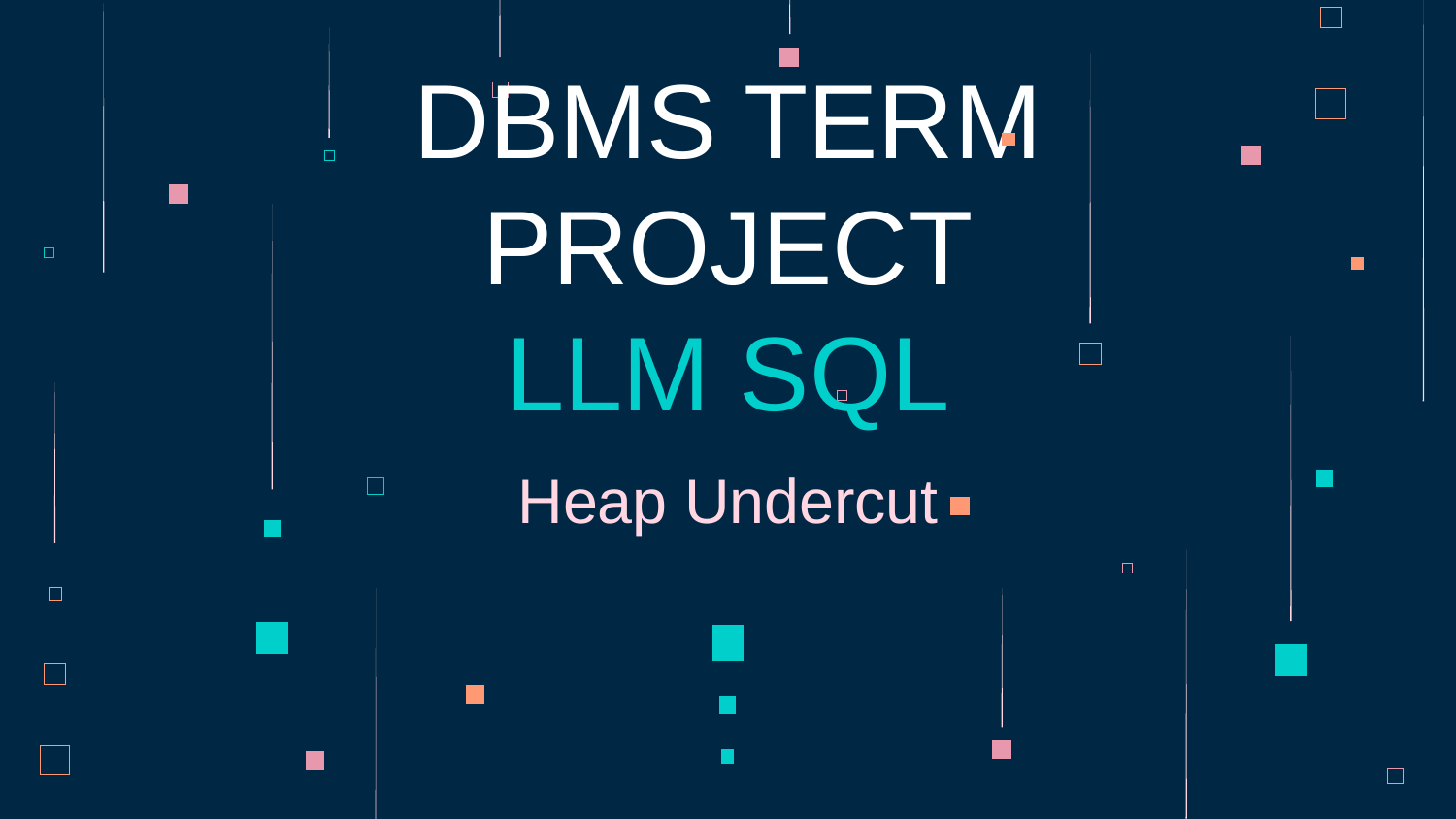

# DBMS TERM PROJECT
 LLM SQL

Heap Undercut